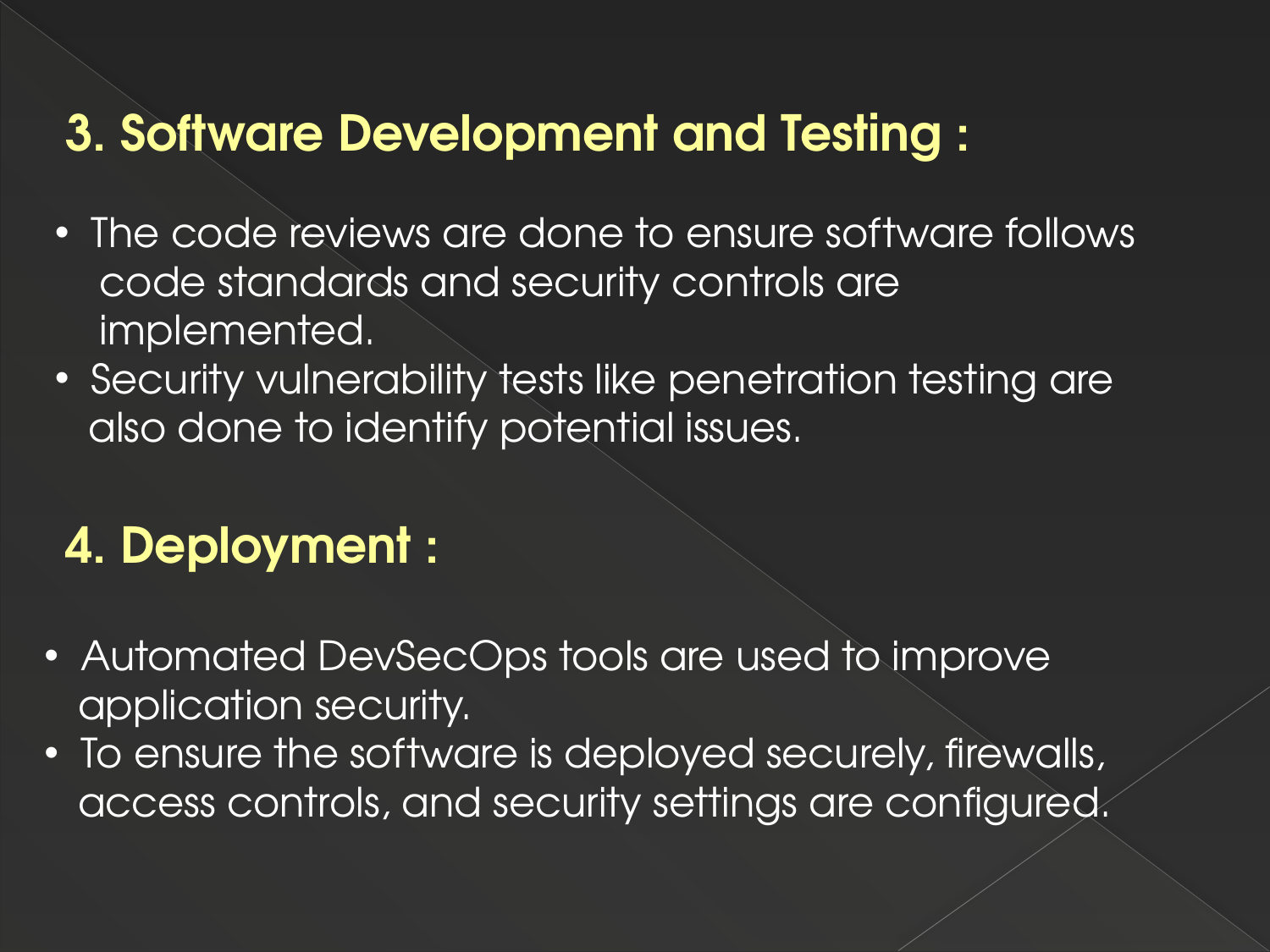

3. Software Development and Testing :
  The code reviews are done to ensure software follows
    code standards and security controls are
    implemented.
  Security vulnerability tests like penetration testing are
   also done to identify potential issues.
4. Deployment :
  Automated DevSecOps tools are used to improve
   application security.
  To ensure the software is deployed securely, firewalls,
   access controls, and security settings are configured.